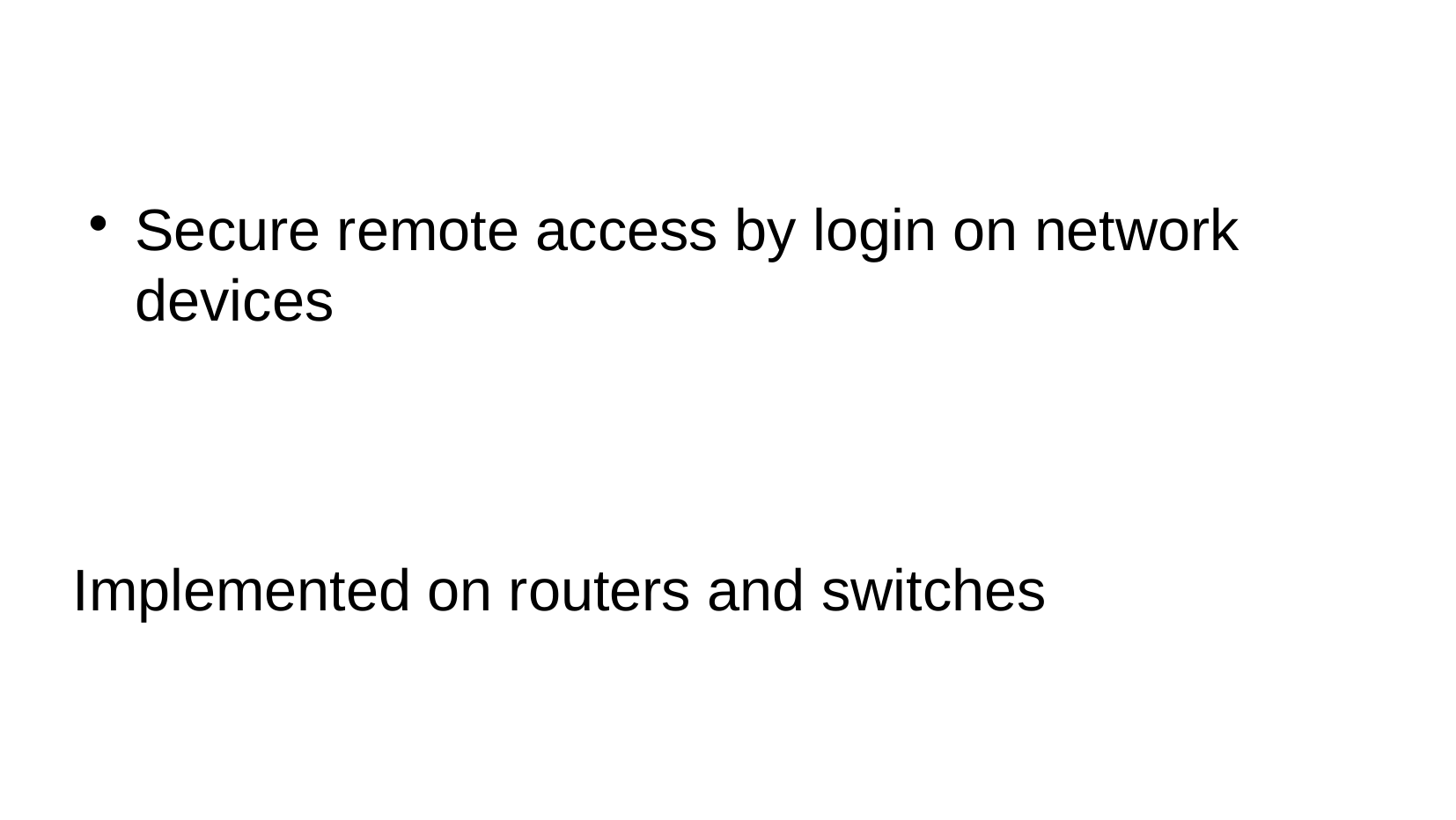

#
Secure remote access by login on network devices

Implemented on routers and switches